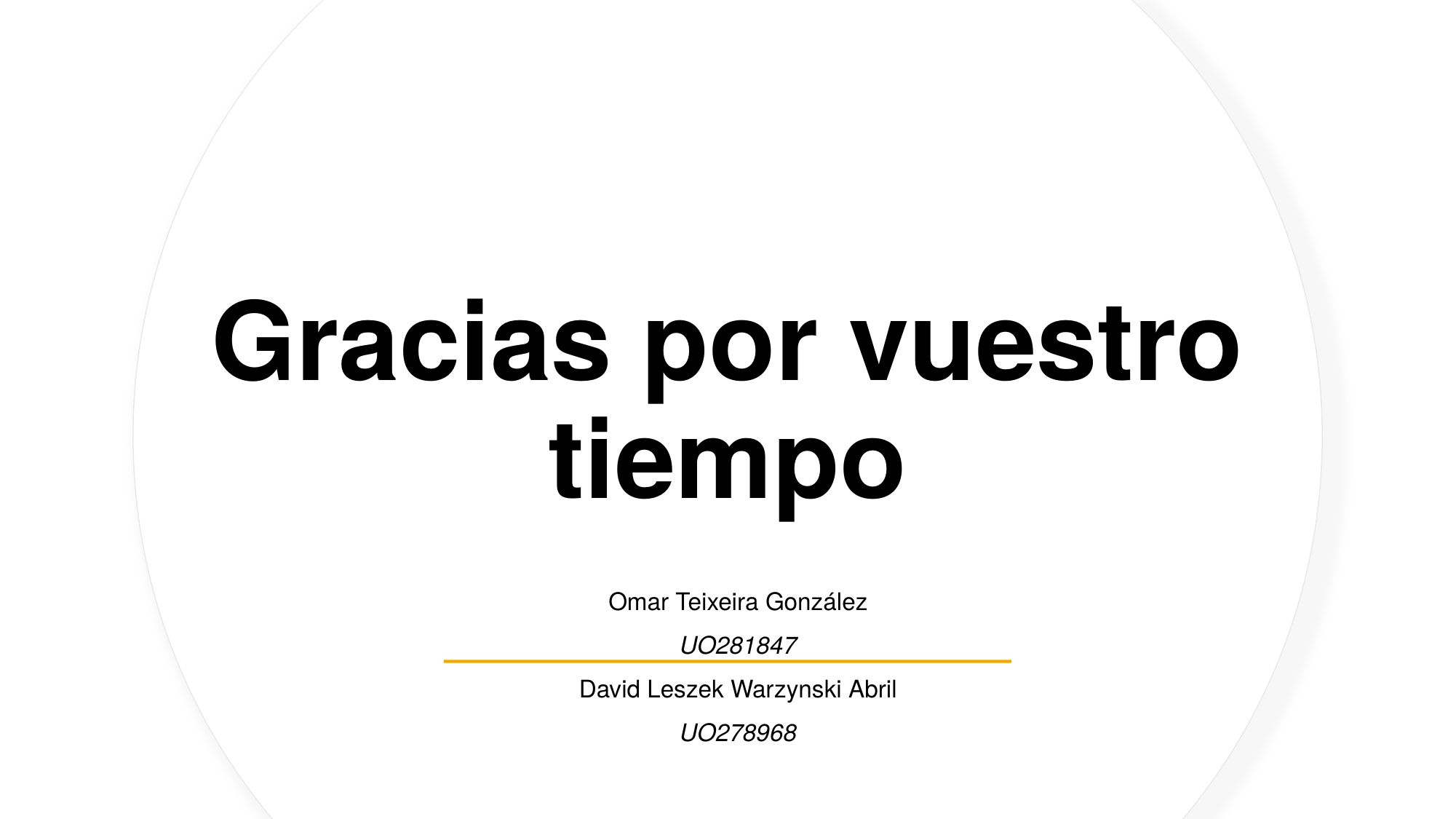

# Gracias por vuestro tiempo

Omar Teixeira González
UO281847
David Leszek Warzynski Abril
UO278968